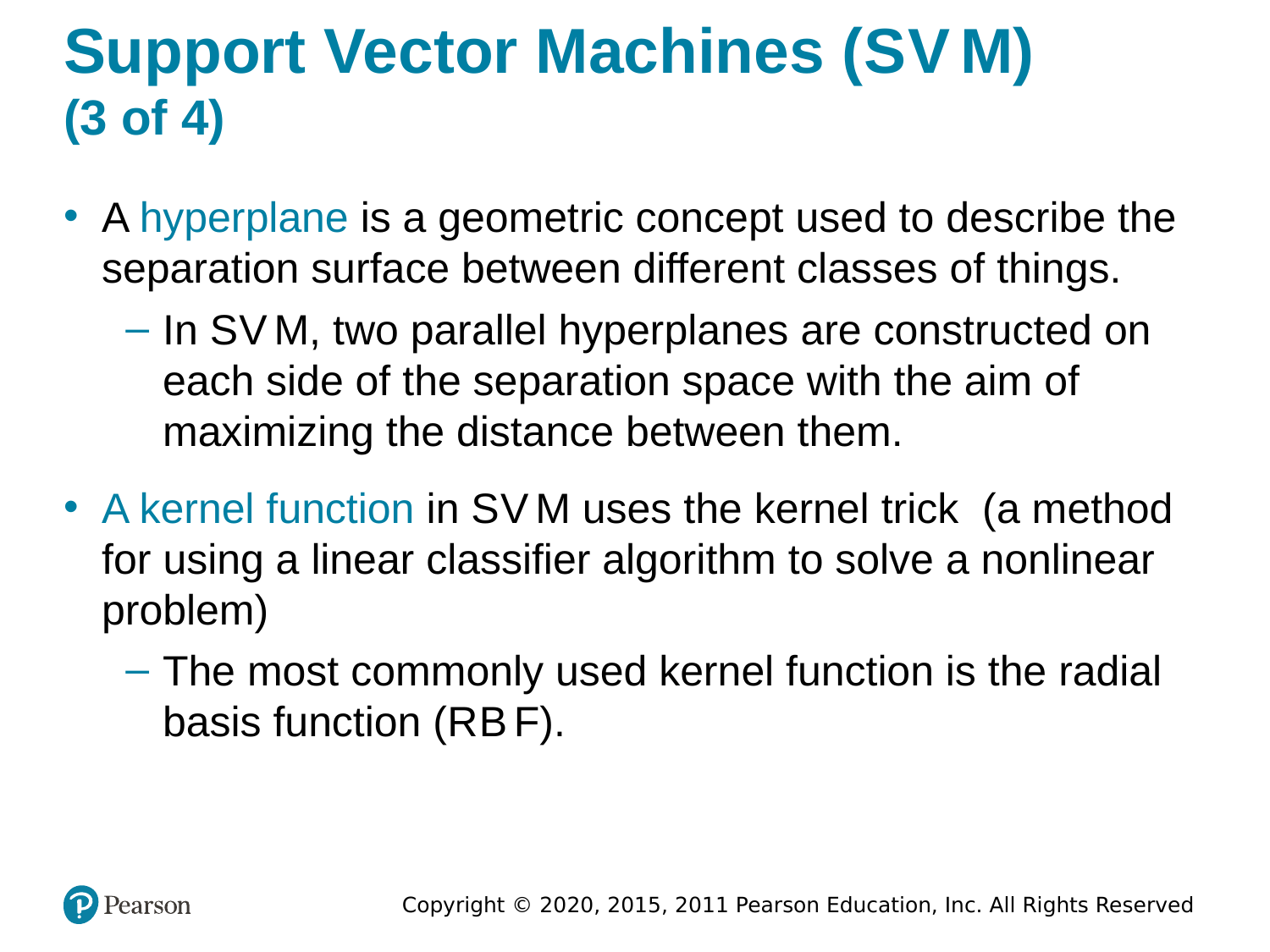

# Support Vector Machines (S V M)          (3 of 4)
A hyperplane is a geometric concept used to describe the separation surface between different classes of things.
In S V M, two parallel hyperplanes are constructed on each side of the separation space with the aim of maximizing the distance between them.
A kernel function in S V M uses the kernel trick  (a method for using a linear classifier algorithm to solve a nonlinear problem)
The most commonly used kernel function is the radial basis function (R B F).